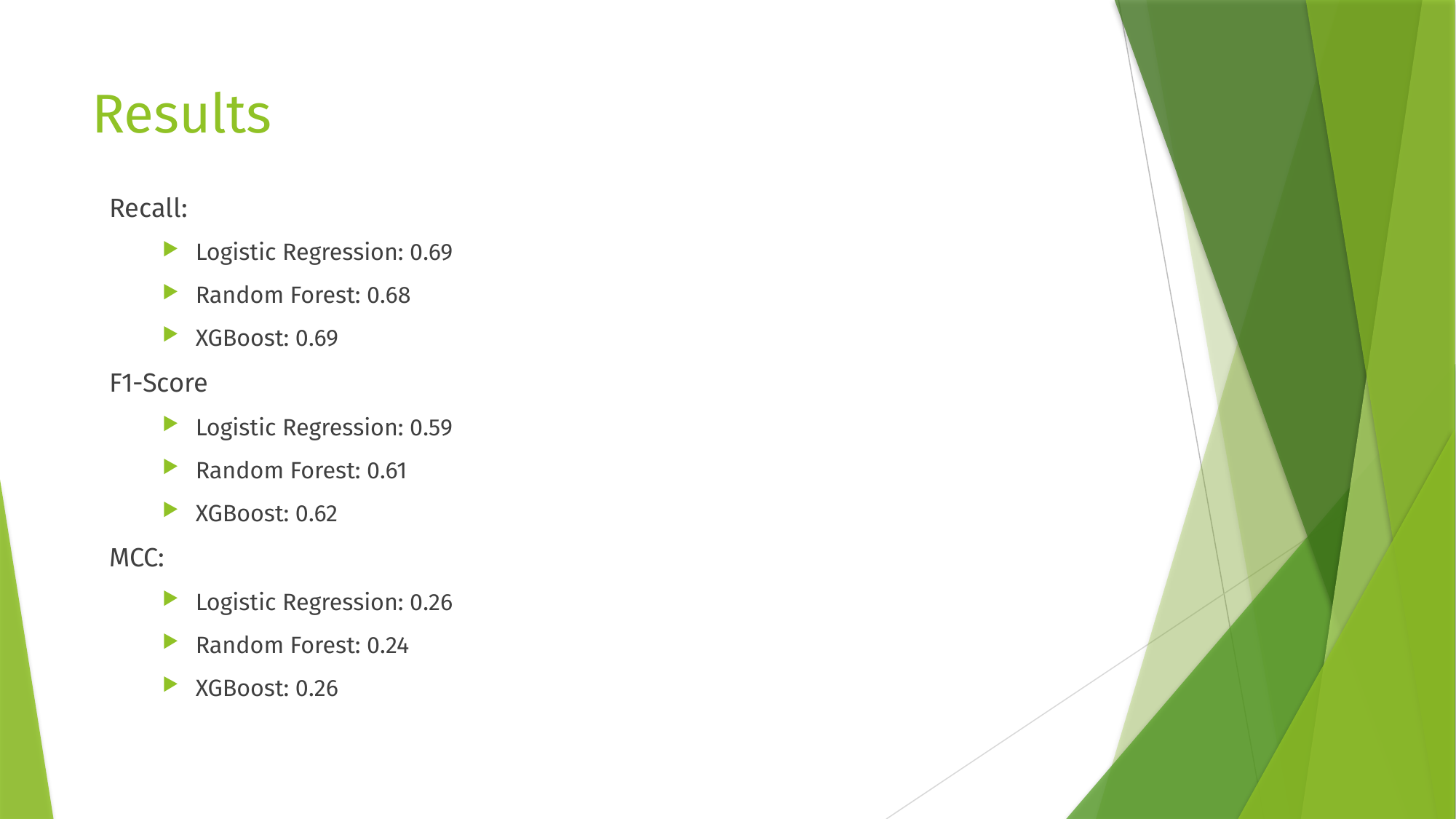

# Results
Recall:
Logistic Regression: 0.69
Random Forest: 0.68
XGBoost: 0.69
F1-Score
Logistic Regression: 0.59
Random Forest: 0.61
XGBoost: 0.62
MCC:
Logistic Regression: 0.26
Random Forest: 0.24
XGBoost: 0.26